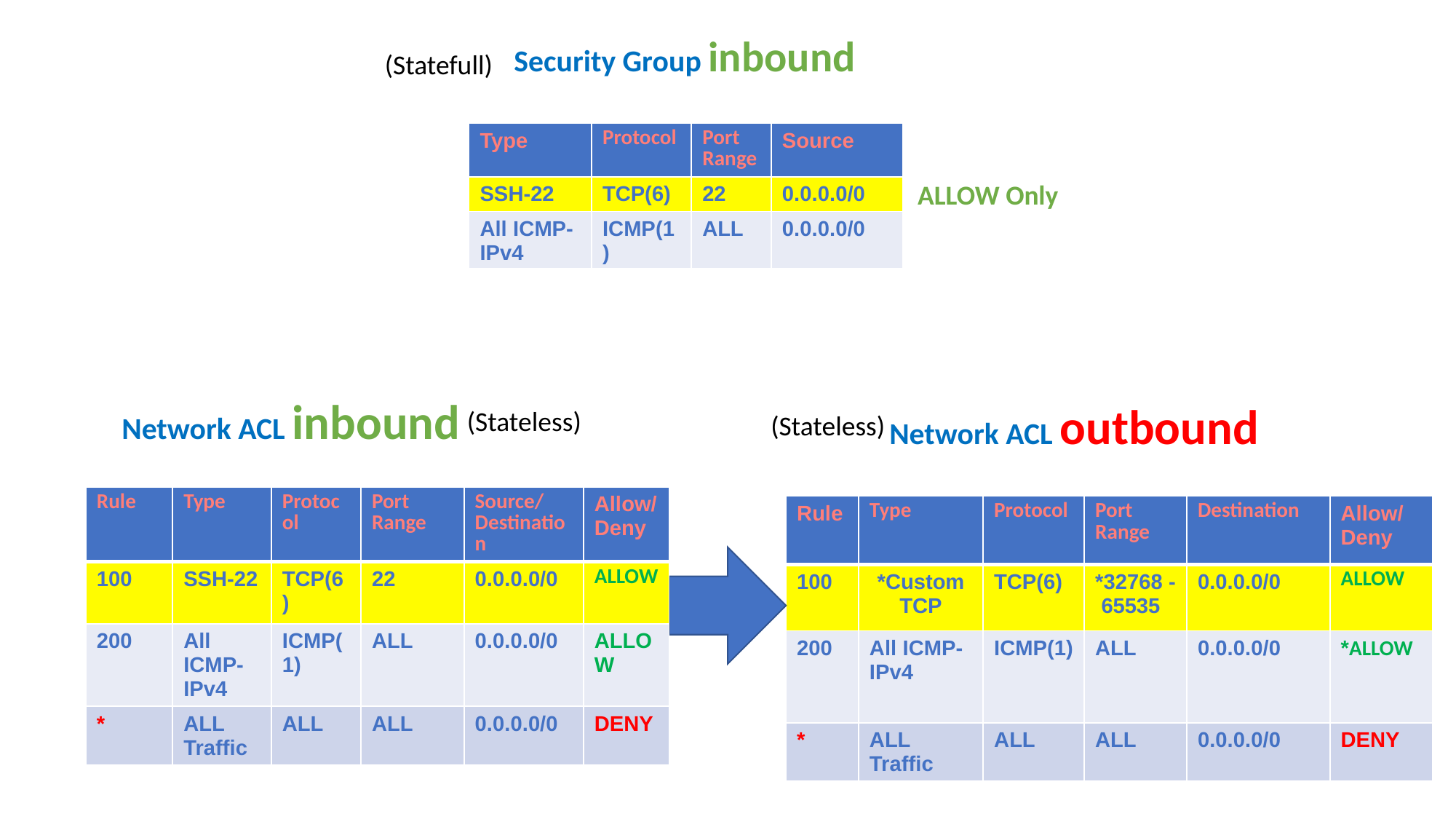

Security Group inbound
(Statefull)
| Type | Protocol | Port Range | Source |
| --- | --- | --- | --- |
| SSH-22 | TCP(6) | 22 | 0.0.0.0/0 |
| All ICMP-IPv4 | ICMP(1) | ALL | 0.0.0.0/0 |
ALLOW Only
 Network ACL inbound
 Network ACL outbound
(Stateless)
(Stateless)

|  | Rule | Type | Protocol | Port Range | Source/ Destination | Allow/ Deny |
| --- | --- | --- | --- | --- | --- | --- |
|  | 100 | SSH-22 | TCP(6) | 22 | 0.0.0.0/0 | ALLOW |
|  | 200 | All ICMP-IPv4 | ICMP(1) | ALL | 0.0.0.0/0 | ALLOW |
|  | \* | ALL Traffic | ALL | ALL | 0.0.0.0/0 | DENY |
| Rule | Type | Protocol | Port Range | Destination | Allow/ Deny |
| --- | --- | --- | --- | --- | --- |
| 100 | \*Custom TCP | TCP(6) | \*32768 - 65535 | 0.0.0.0/0 | ALLOW |
| 200 | All ICMP-IPv4 | ICMP(1) | ALL | 0.0.0.0/0 | \*ALLOW |
| \* | ALL Traffic | ALL | ALL | 0.0.0.0/0 | DENY |